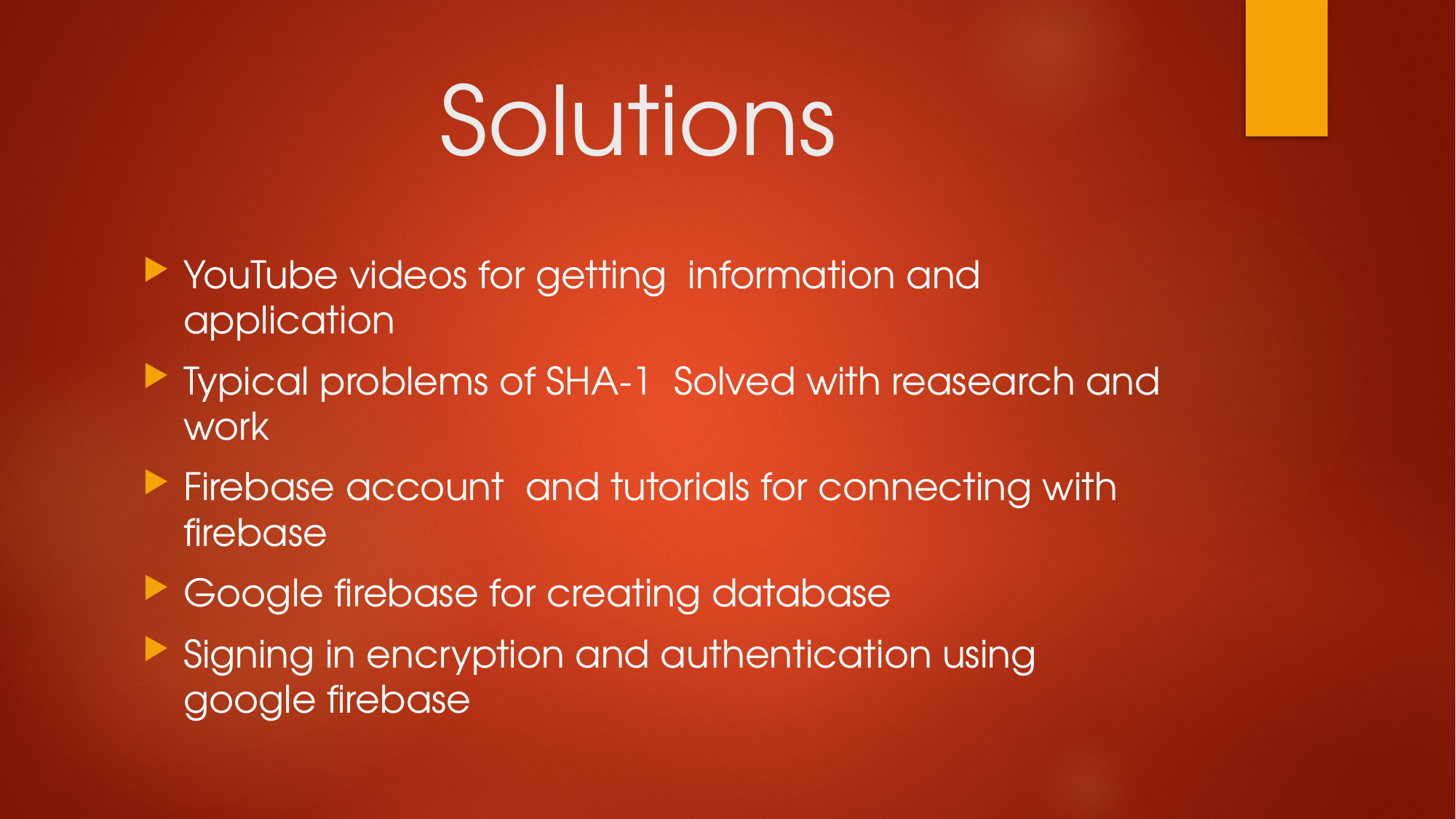

# Solutions
YouTube videos for getting  information and application
Typical problems of SHA-1  Solved with reasearch and  work
Firebase account  and tutorials for connecting with firebase
Google firebase for creating database
Signing in encryption and authentication using  google firebase